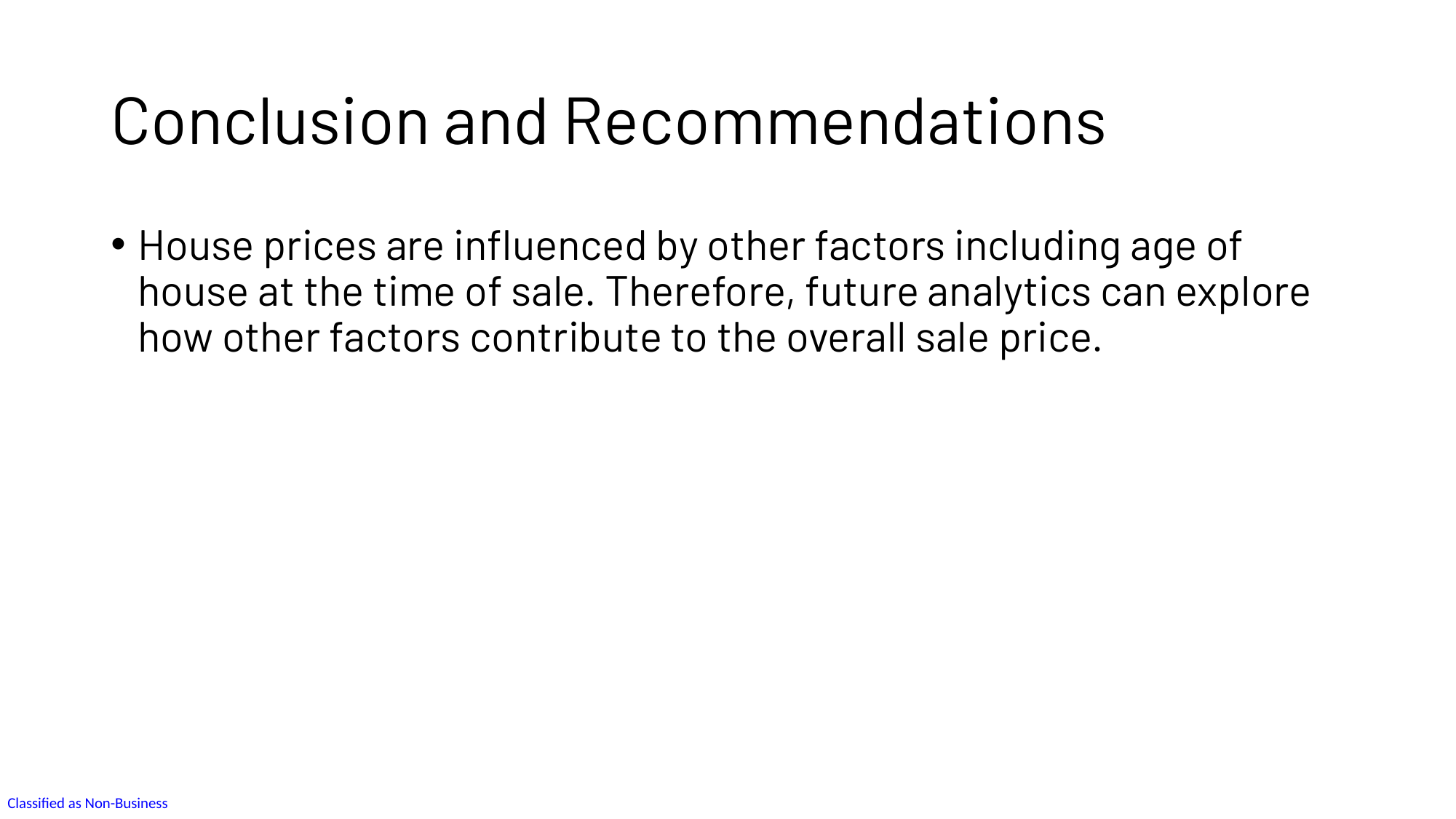

# Conclusion and Recommendations
House prices are influenced by other factors including age of house at the time of sale. Therefore, future analytics can explore how other factors contribute to the overall sale price.